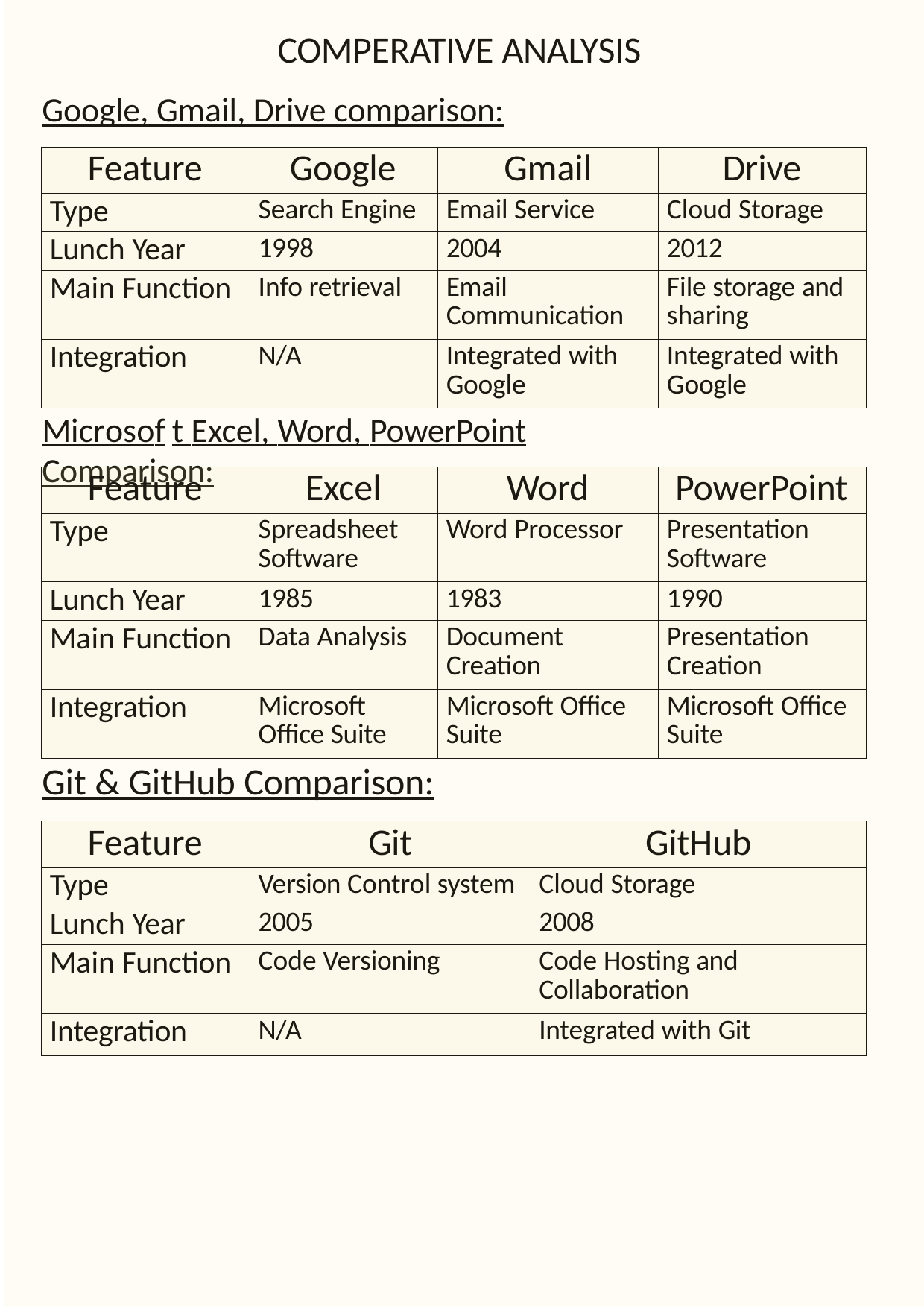

COMPERATIVE ANALYSIS
Google, Gmail, Drive comparison:
| Feature | Google | Gmail | Drive |
| --- | --- | --- | --- |
| Type | Search Engine | Email Service | Cloud Storage |
| Lunch Year | 1998 | 2004 | 2012 |
| Main Function | Info retrieval | Email Communication | File storage and sharing |
| Integration | N/A | Integrated with Google | Integrated with Google |
Microsoft Excel, Word, PowerPoint Comparison:
| Feature | Excel | Word | PowerPoint |
| --- | --- | --- | --- |
| Type | Spreadsheet Software | Word Processor | Presentation Software |
| Lunch Year | 1985 | 1983 | 1990 |
| Main Function | Data Analysis | Document Creation | Presentation Creation |
| Integration | Microsoft Office Suite | Microsoft Office Suite | Microsoft Office Suite |
Git & GitHub Comparison:
| Feature | Git | GitHub |
| --- | --- | --- |
| Type | Version Control system | Cloud Storage |
| Lunch Year | 2005 | 2008 |
| Main Function | Code Versioning | Code Hosting and Collaboration |
| Integration | N/A | Integrated with Git |